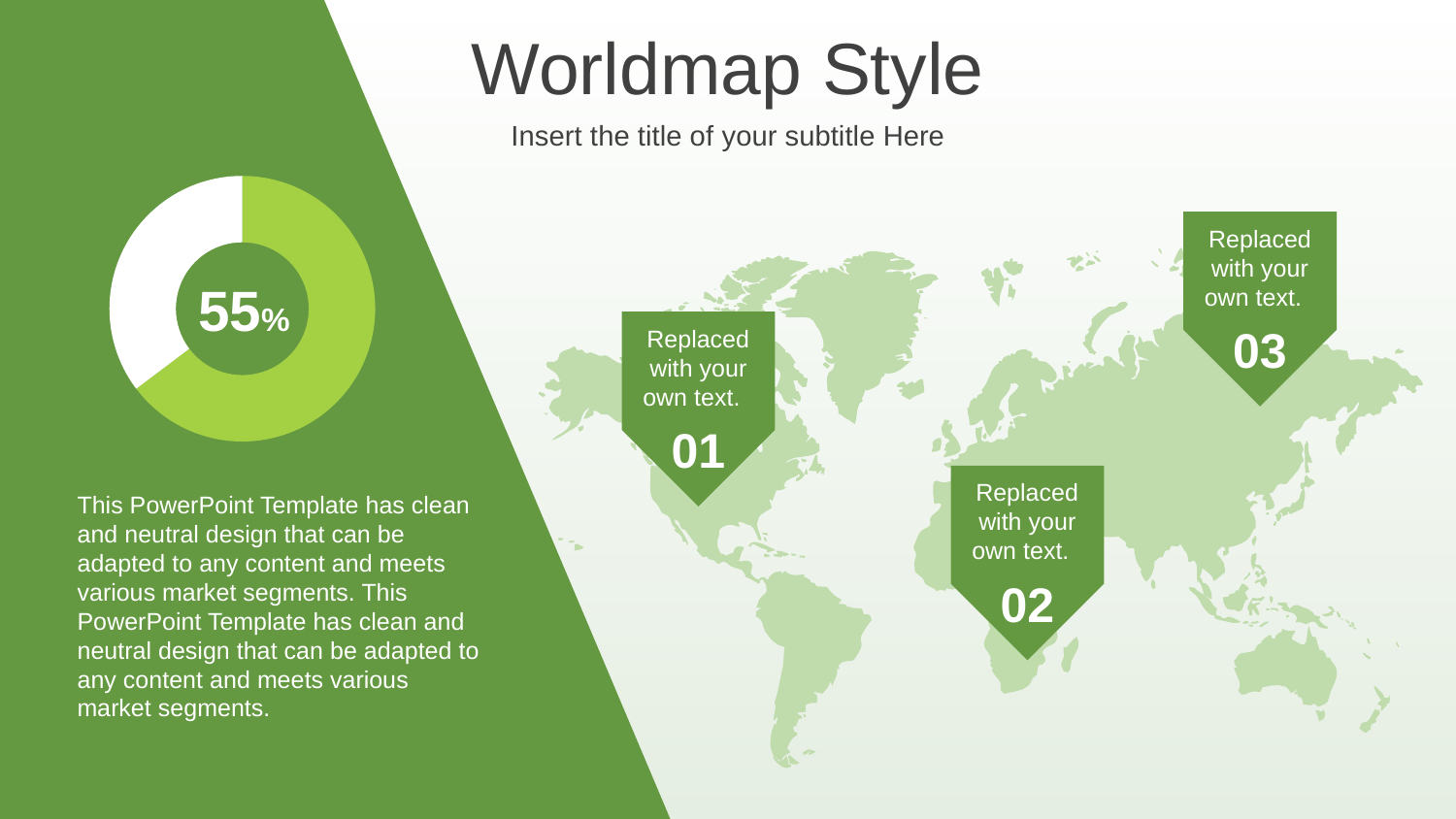

Worldmap Style
Insert the title of your subtitle Here

### Chart

| Category | Sales |
|---|---|
| 1st Qtr | 55.0 |
| 2nd Qtr | 30.0 |
Replaced with your own text.

03

55%
Replaced with your own text.

01
Replaced with your own text.

02
This PowerPoint Template has clean and neutral design that can be adapted to any content and meets various market segments. This PowerPoint Template has clean and neutral design that can be adapted to any content and meets various market segments.